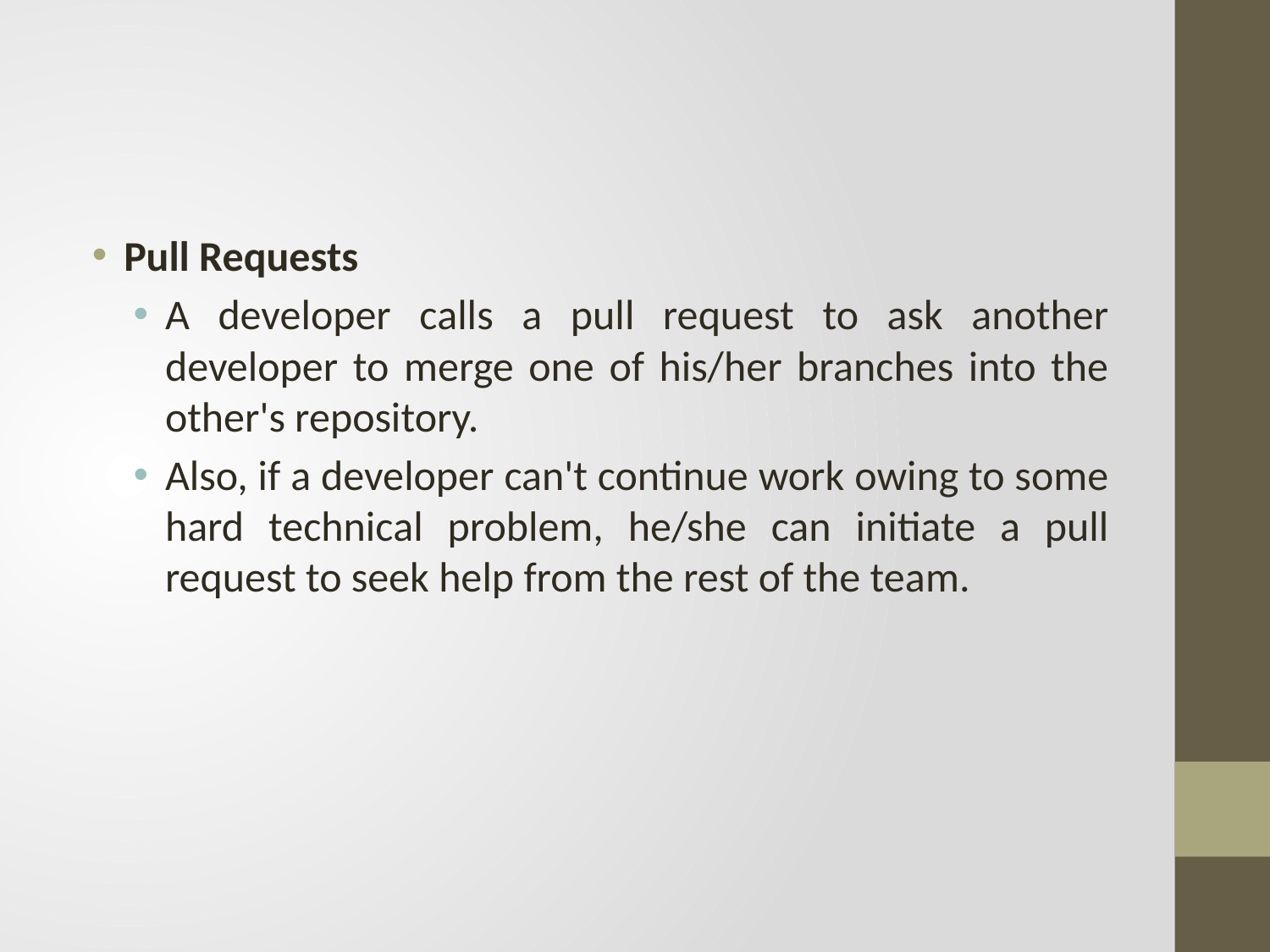

#
Pull Requests
A developer calls a pull request to ask another developer to merge one of his/her branches into the other's repository.
Also, if a developer can't continue work owing to some hard technical problem, he/she can initiate a pull request to seek help from the rest of the team.